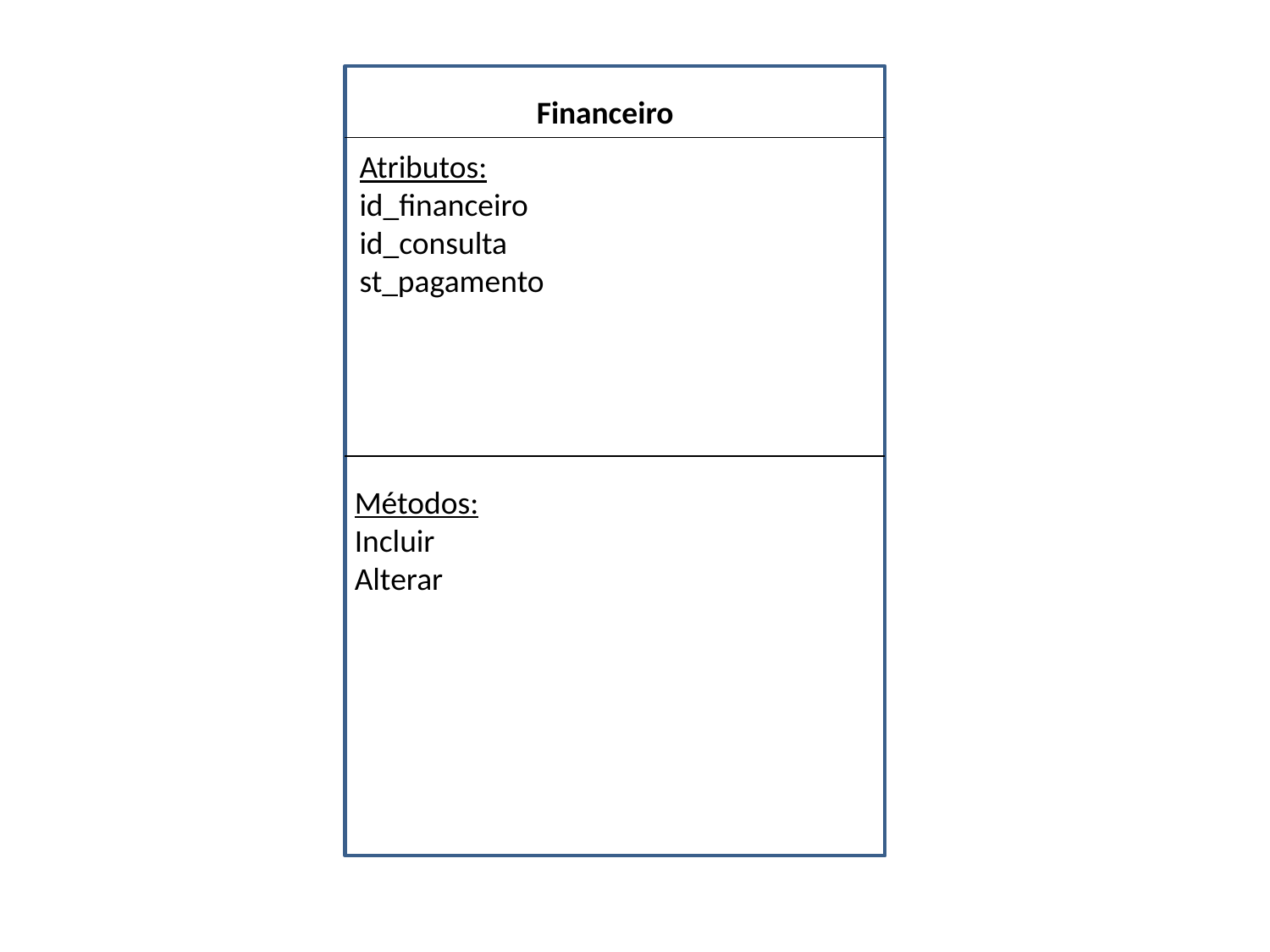

Financeiro
Atributos:
id_financeiro
id_consulta
st_pagamento
Métodos:
Incluir
Alterar